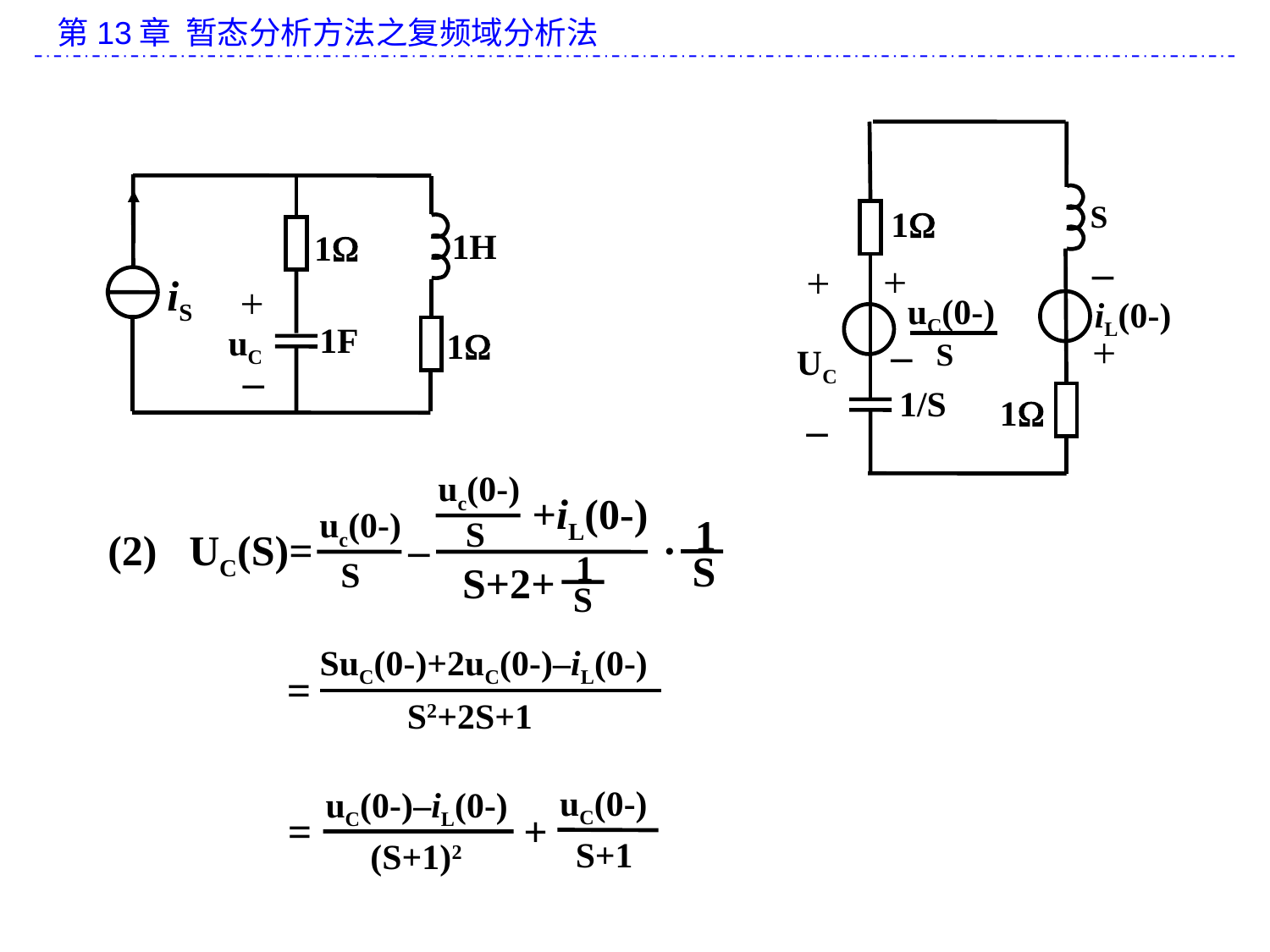

S
1Ω

+

+

–
uC(0-)
S

iL(0-)

–
+
UC
1/S

1Ω
–

1H
1Ω
iS

+

1F
uC

1Ω

–

uc(0-)
+iL(0-)
uc(0-)
1
S

S

(2)   UC(S)=         –                      ·
1
S

S+2+
S

SuC(0-)+2uC(0-)–iL(0-)
S2+2S+1

=
uC(0-)
S+1

uC(0-)–iL(0-)
=                    +
(S+1)2